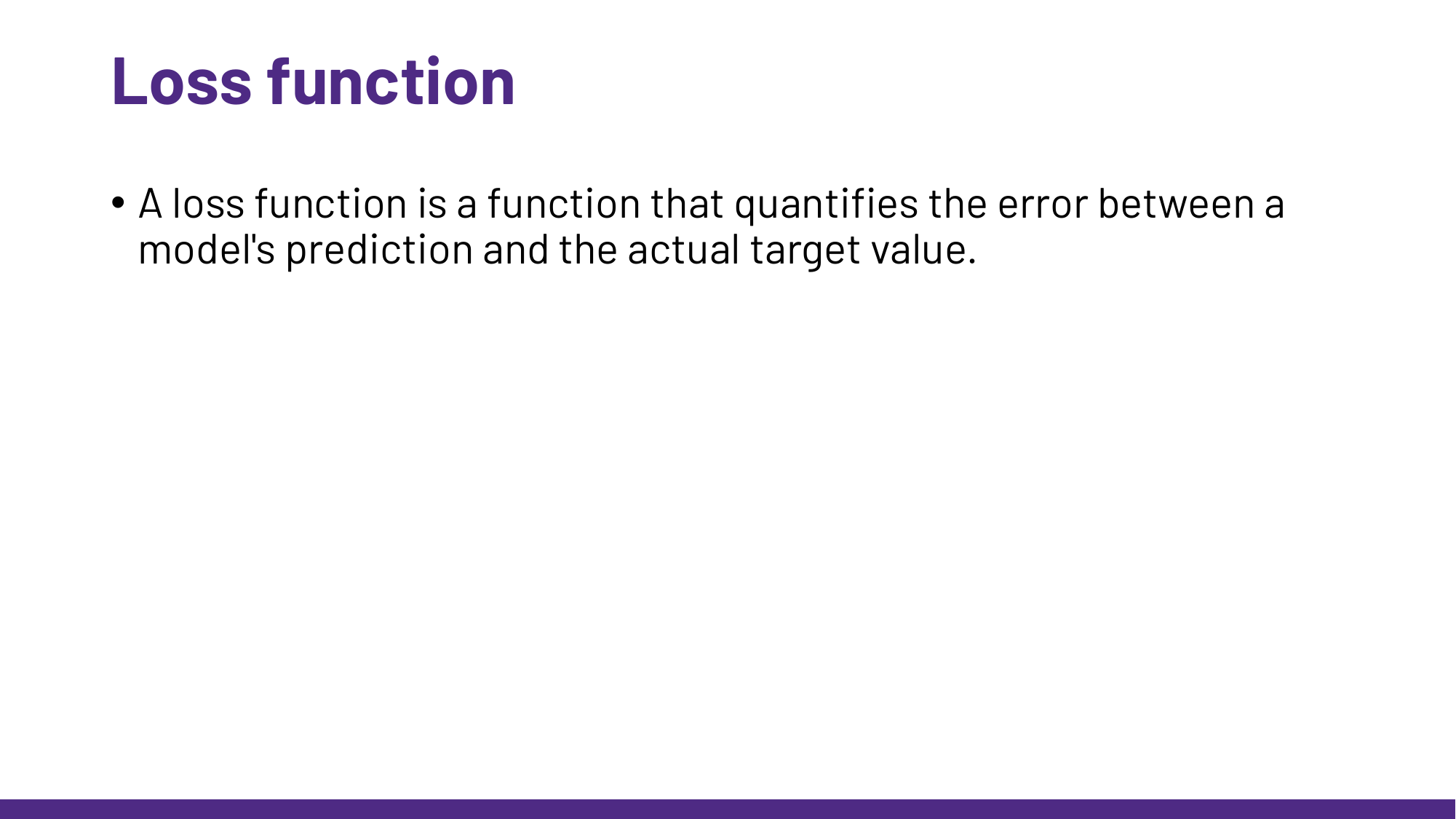

# Loss function
A loss function is a function that quantifies the error between a model's prediction and the actual target value.